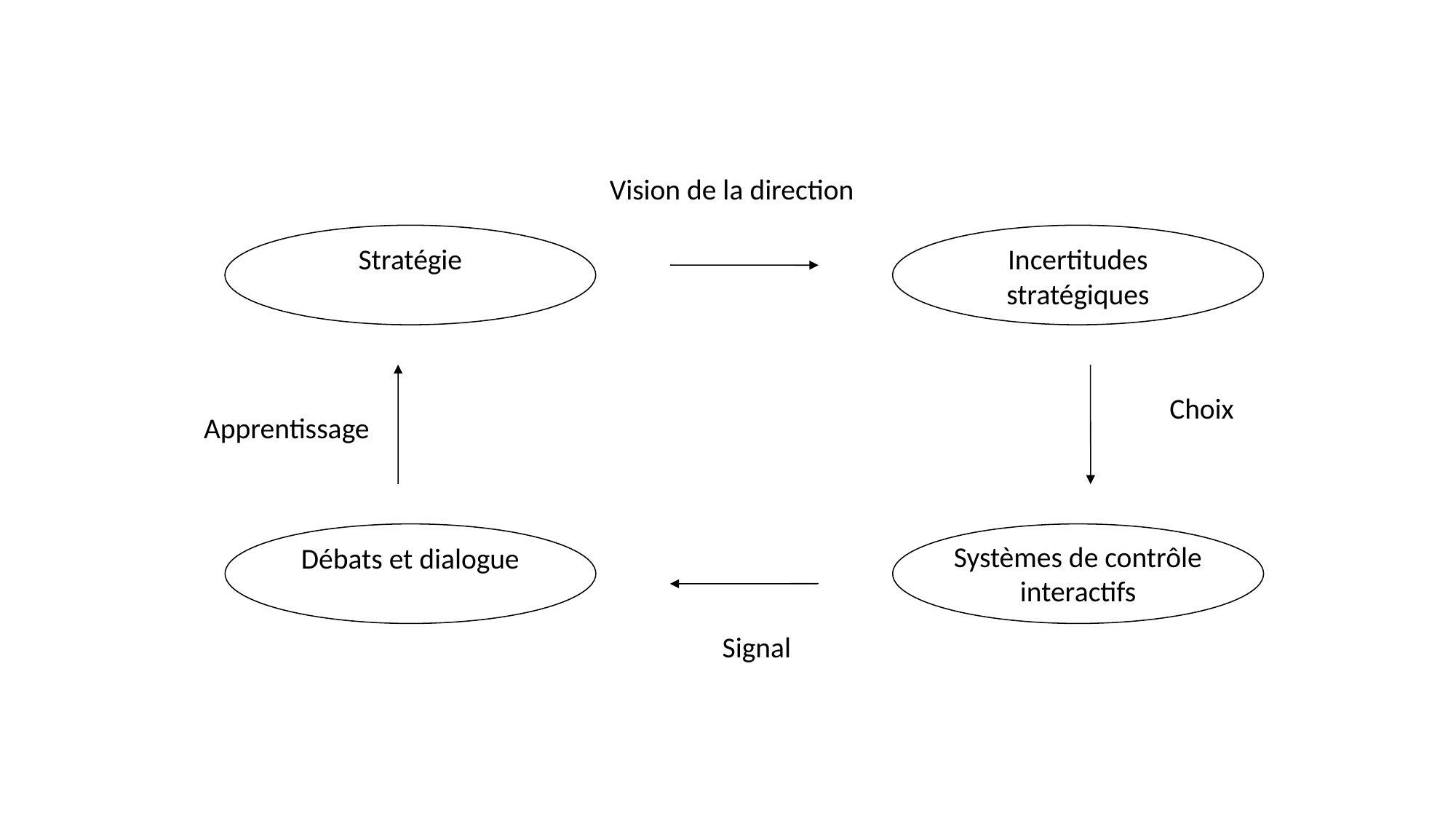

Vision de la direction
Stratégie
Incertitudes stratégiques

Choix
Apprentissage
Débats et dialogue
Systèmes de contrôle interactifs

Signal